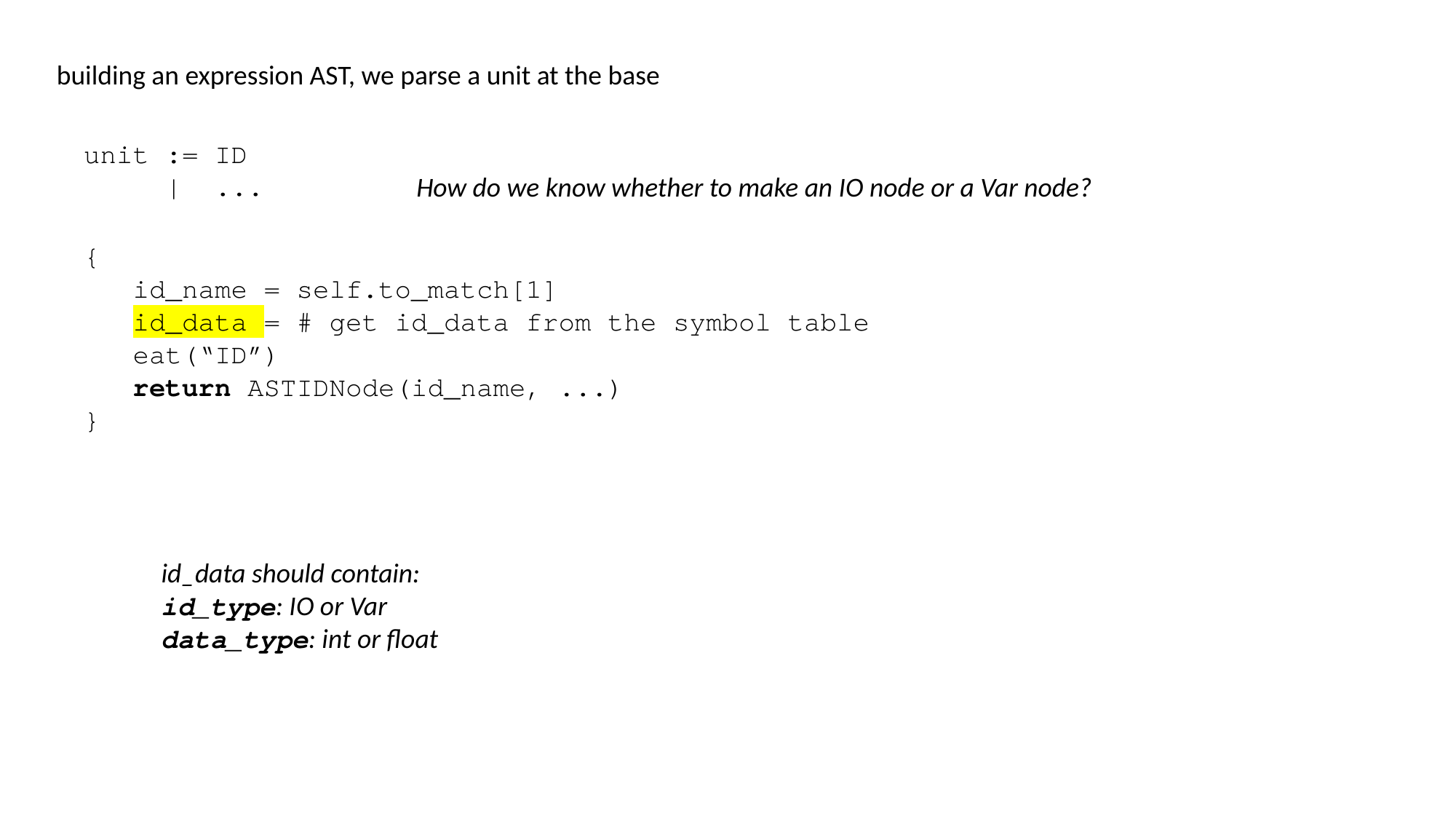

building an expression AST, we parse a unit at the base
unit := ID
     |  ...
How do we know whether to make an IO node or a Var node?
{
   id_name = self.to_match[1]
   id_data = # get id_data from the symbol table
   eat(“ID”)
   return ASTIDNode(id_name, ...)
}
id_data should contain:
id_type: IO or Var
data_type: int or float